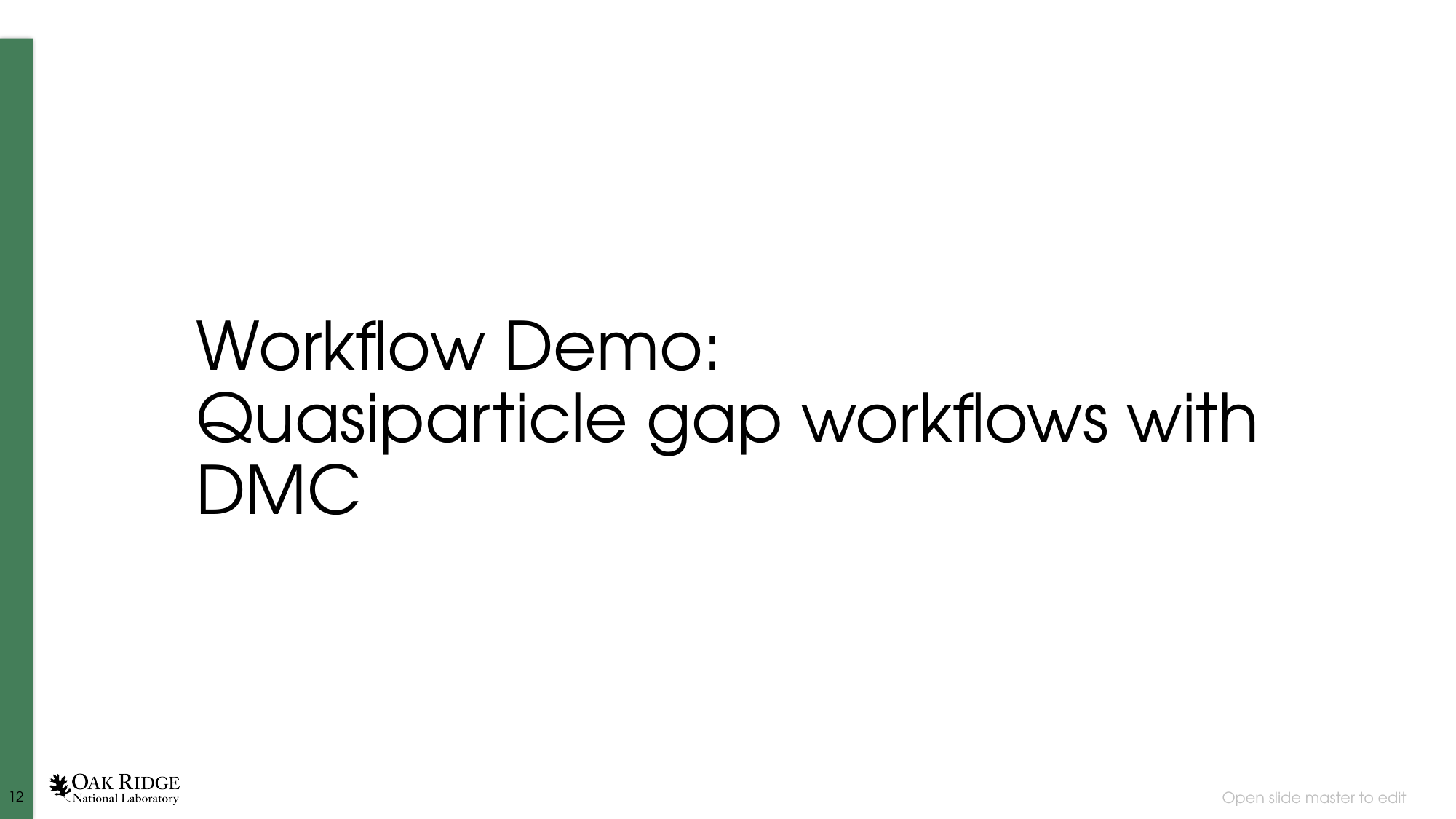

# Workflow Demo: Quasiparticle gap workflows with DMC